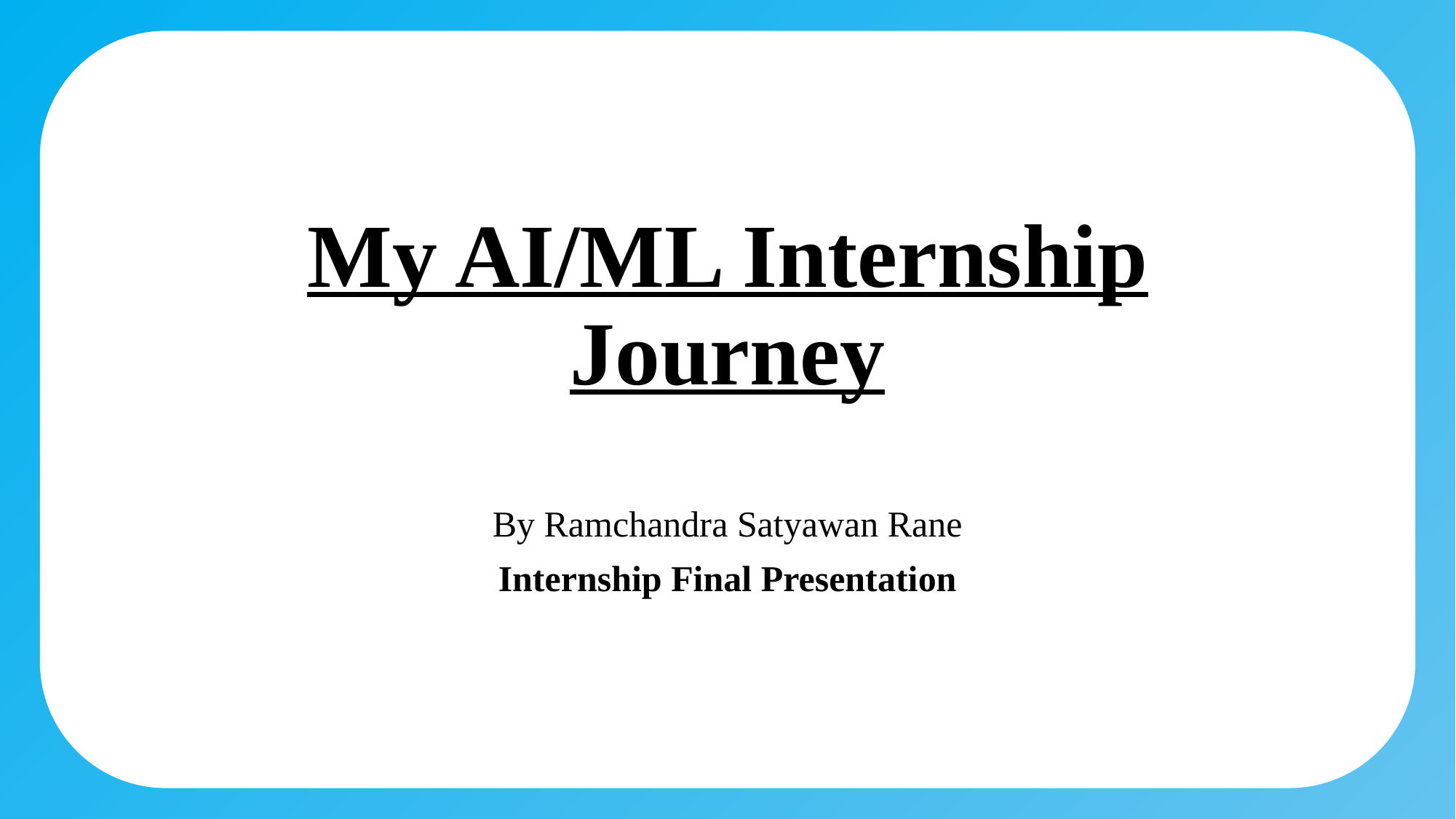

# My AI/ML Internship Journey
By Ramchandra Satyawan Rane
Internship Final Presentation